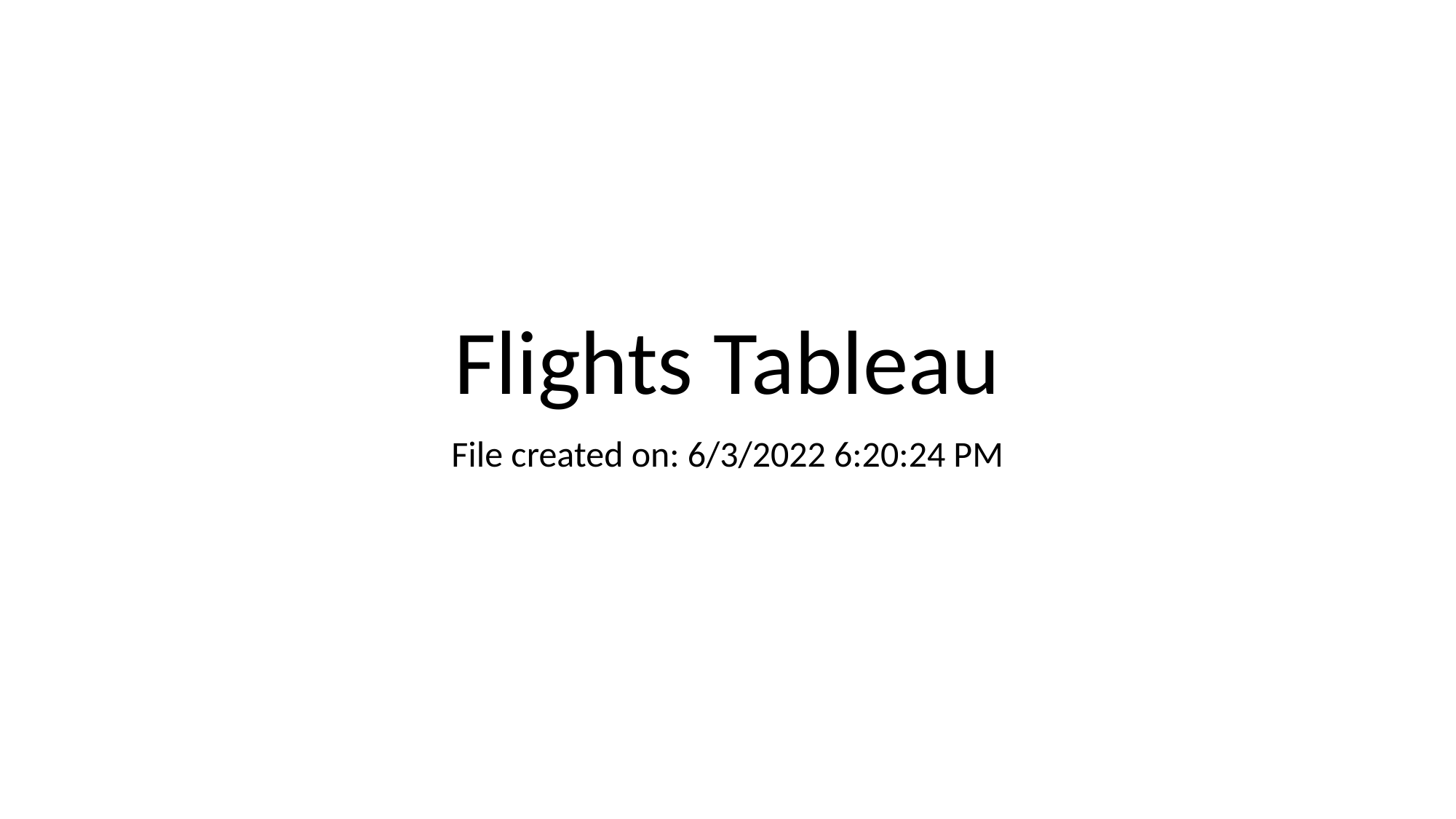

# Flights Tableau
File created on: 6/3/2022 6:20:24 PM